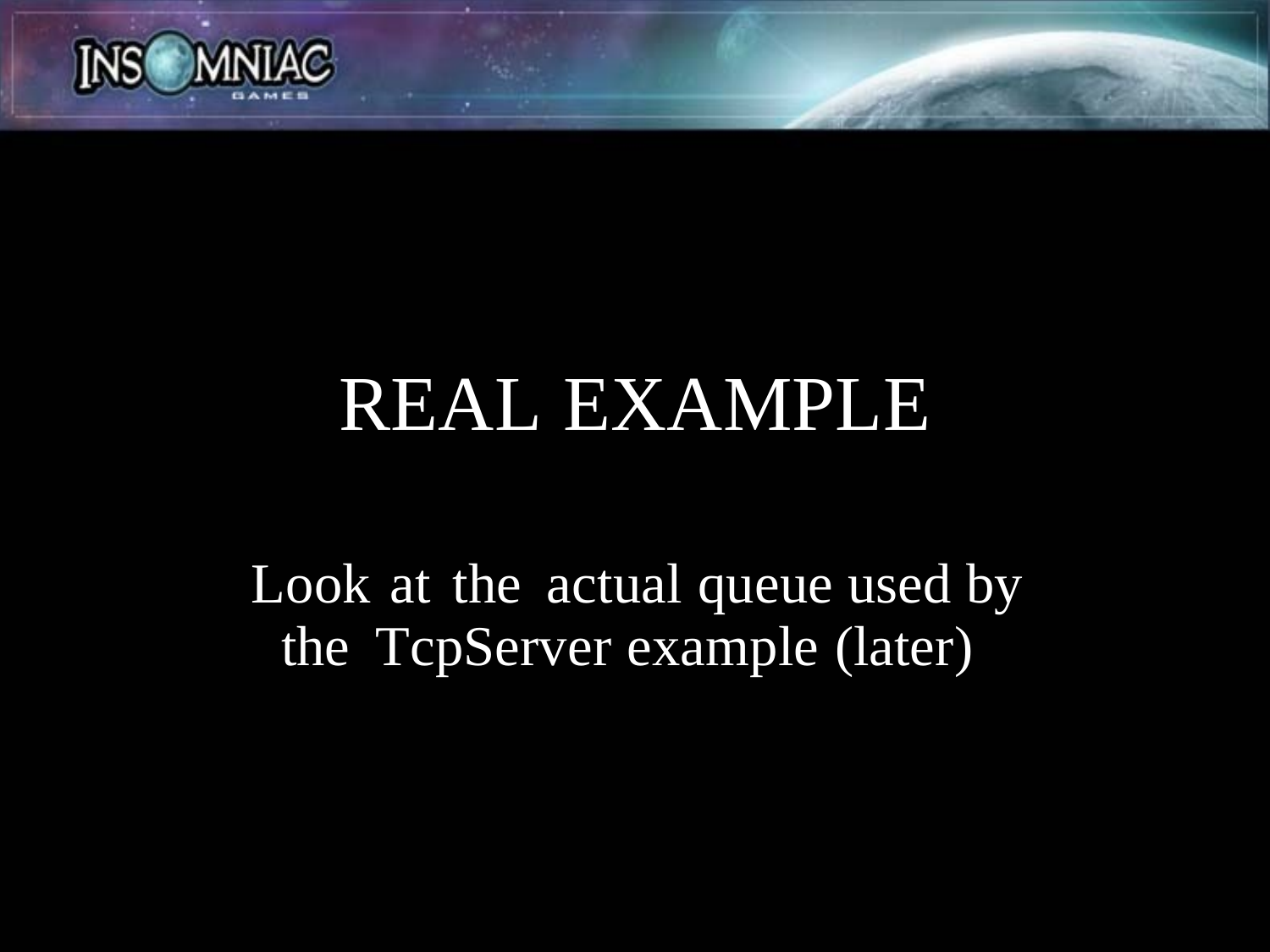

REAL
EXAMPLE
Look at the actual queue used by
the TcpServer example (later)